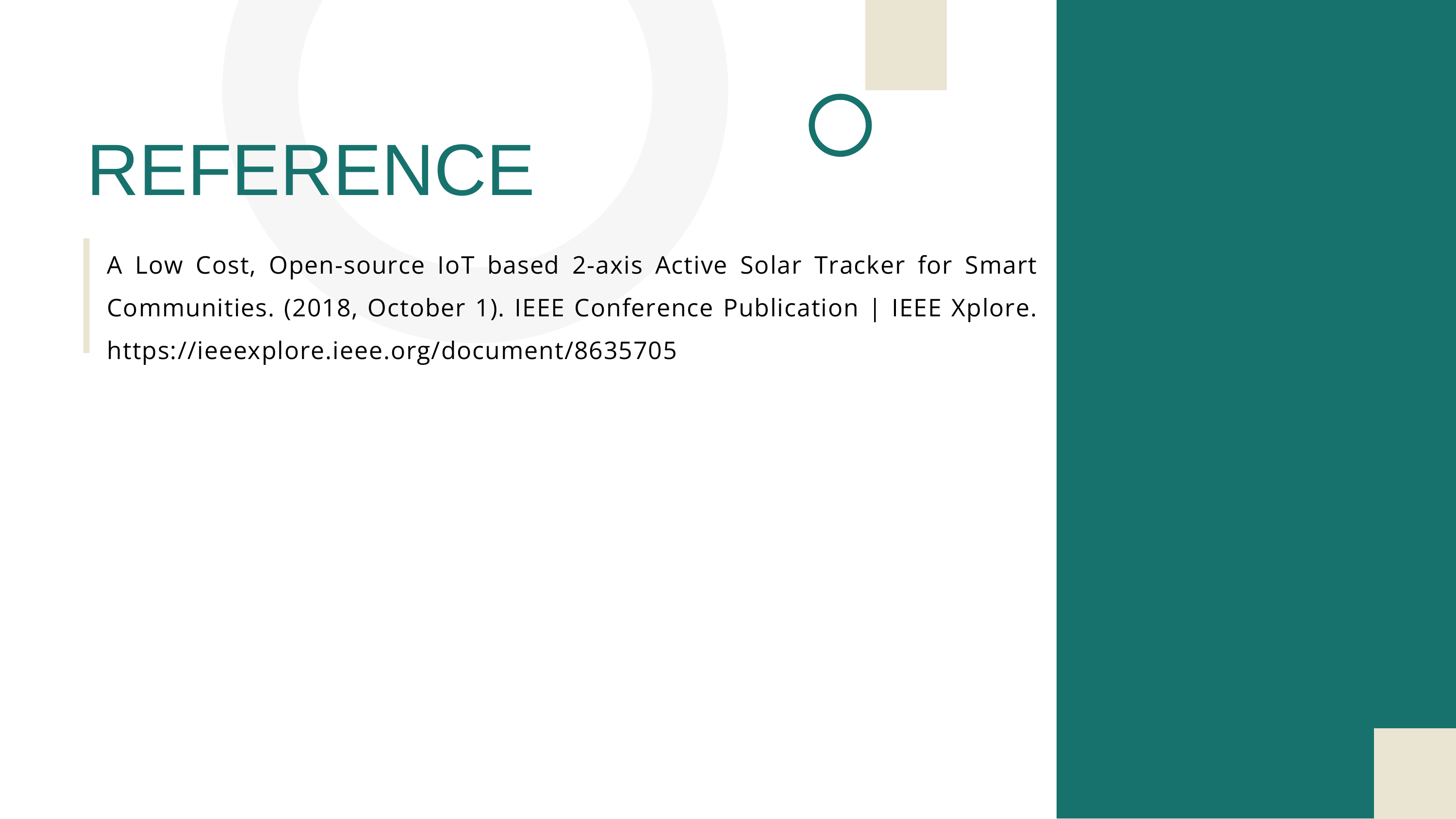

REFERENCE

A Low Cost, Open-source IoT based 2-axis Active Solar Tracker for Smart Communities. (2018, October 1). IEEE Conference Publication | IEEE Xplore. https://ieeexplore.ieee.org/document/8635705